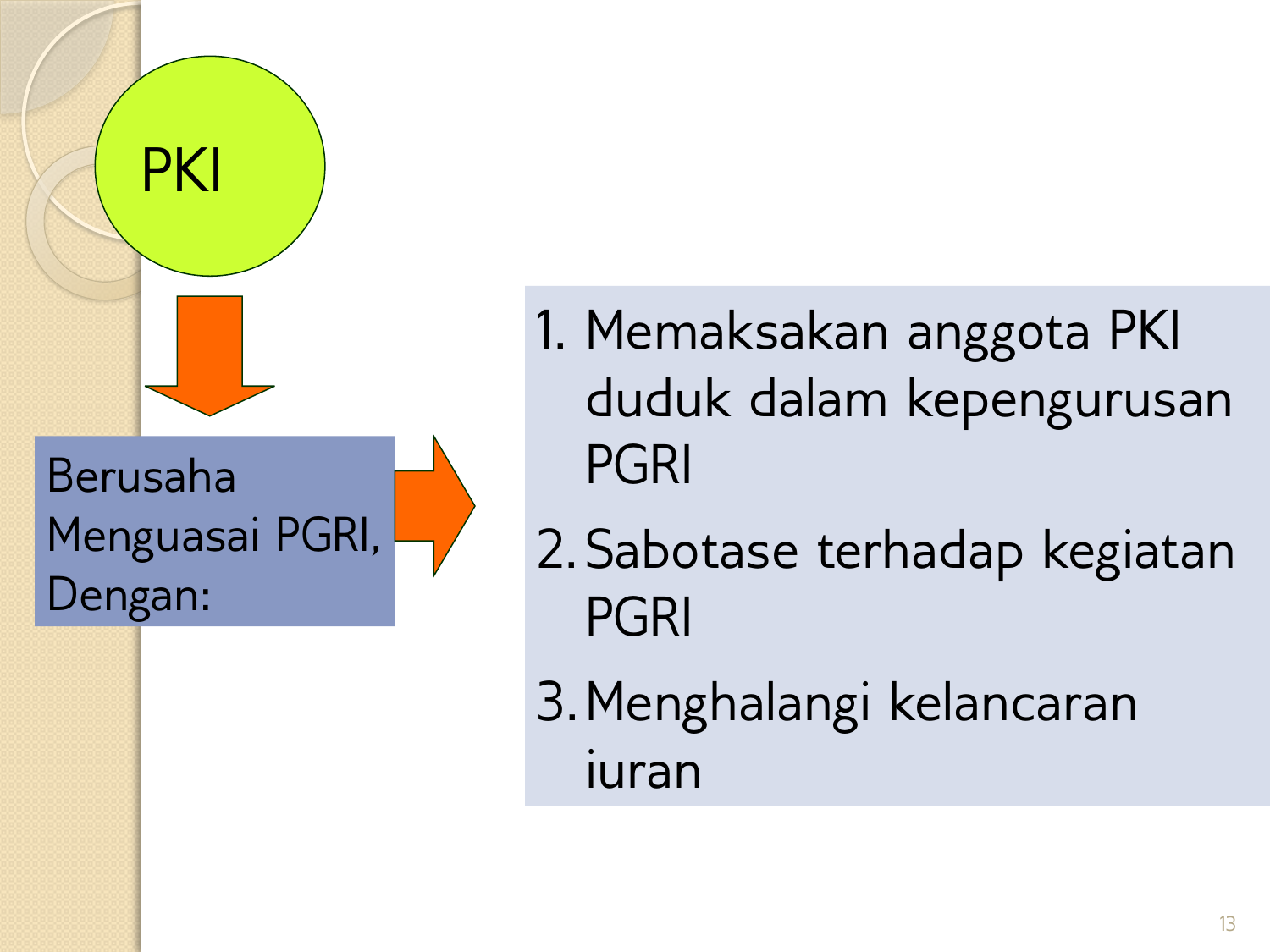

PKI
Memaksakan anggota PKI duduk dalam kepengurusan PGRI
Sabotase terhadap kegiatan PGRI
Menghalangi kelancaran iuran

Berusaha Menguasai PGRI, Dengan:

13